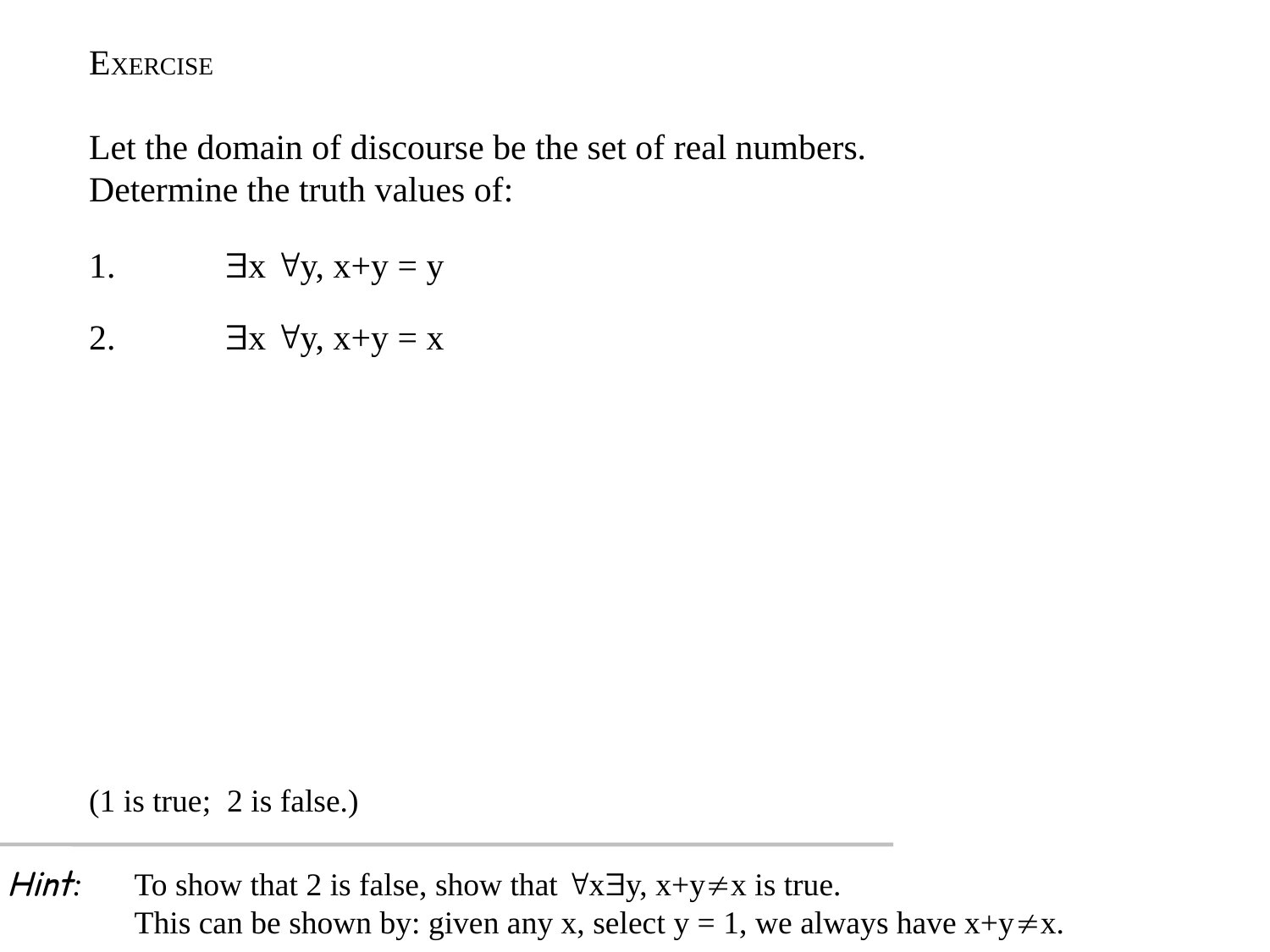

EXERCISE

Let the domain of discourse be the set of real numbers.
Determine the truth values of:

1.	 ∃x ∀y, x+y = y

2.	 ∃x ∀y, x+y = x

(1 is true;  2 is false.)

Hint: 	To show that 2 is false, show that ∀x∃y, x+y≠x is true.
 	This can be shown by: given any x, select y = 1, we always have x+y≠x.